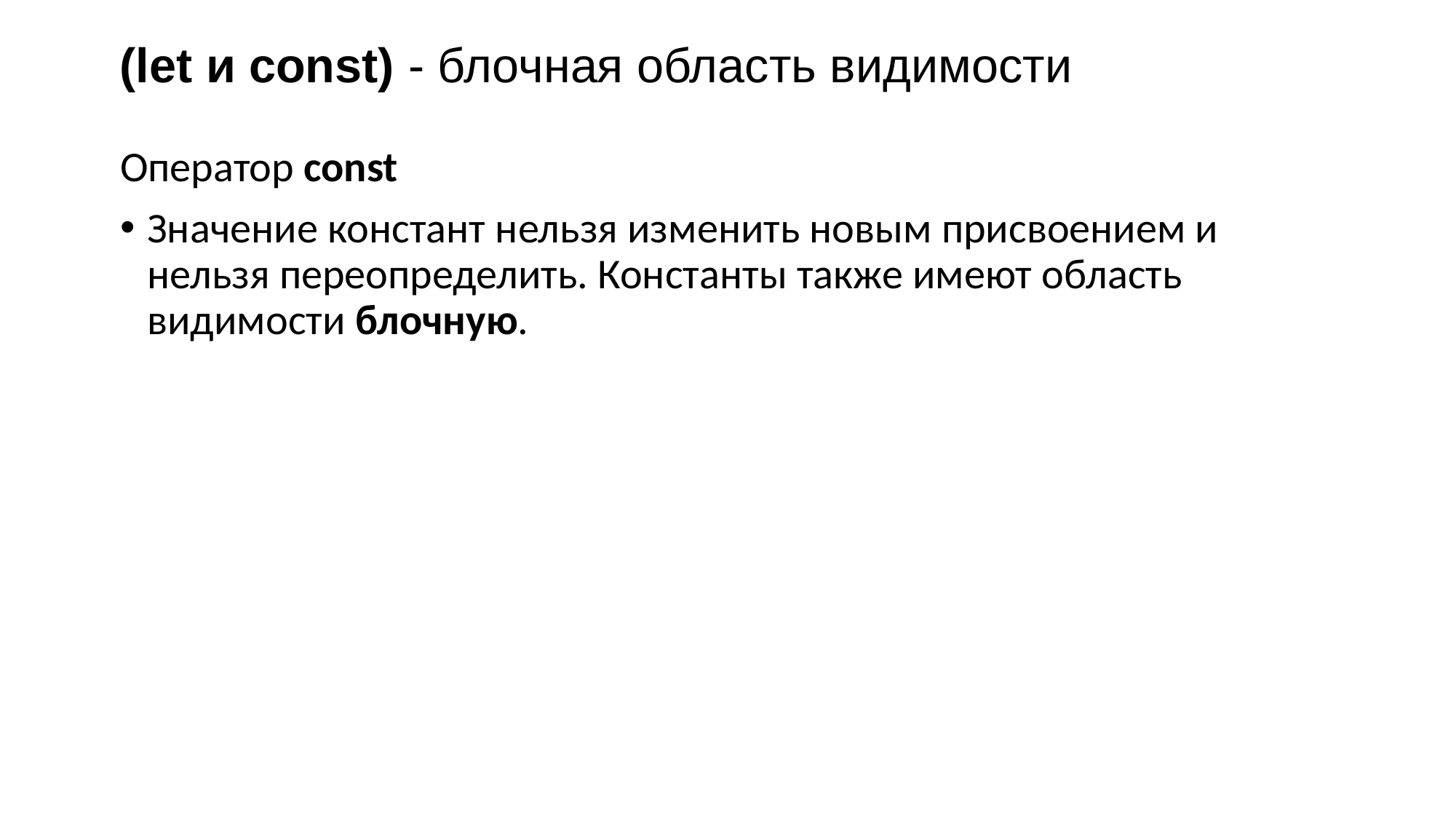

# (let и const) - блочная область видимости
Оператор const
Значение констант нельзя изменить новым присвоением и нельзя переопределить. Константы также имеют область видимости блочную.